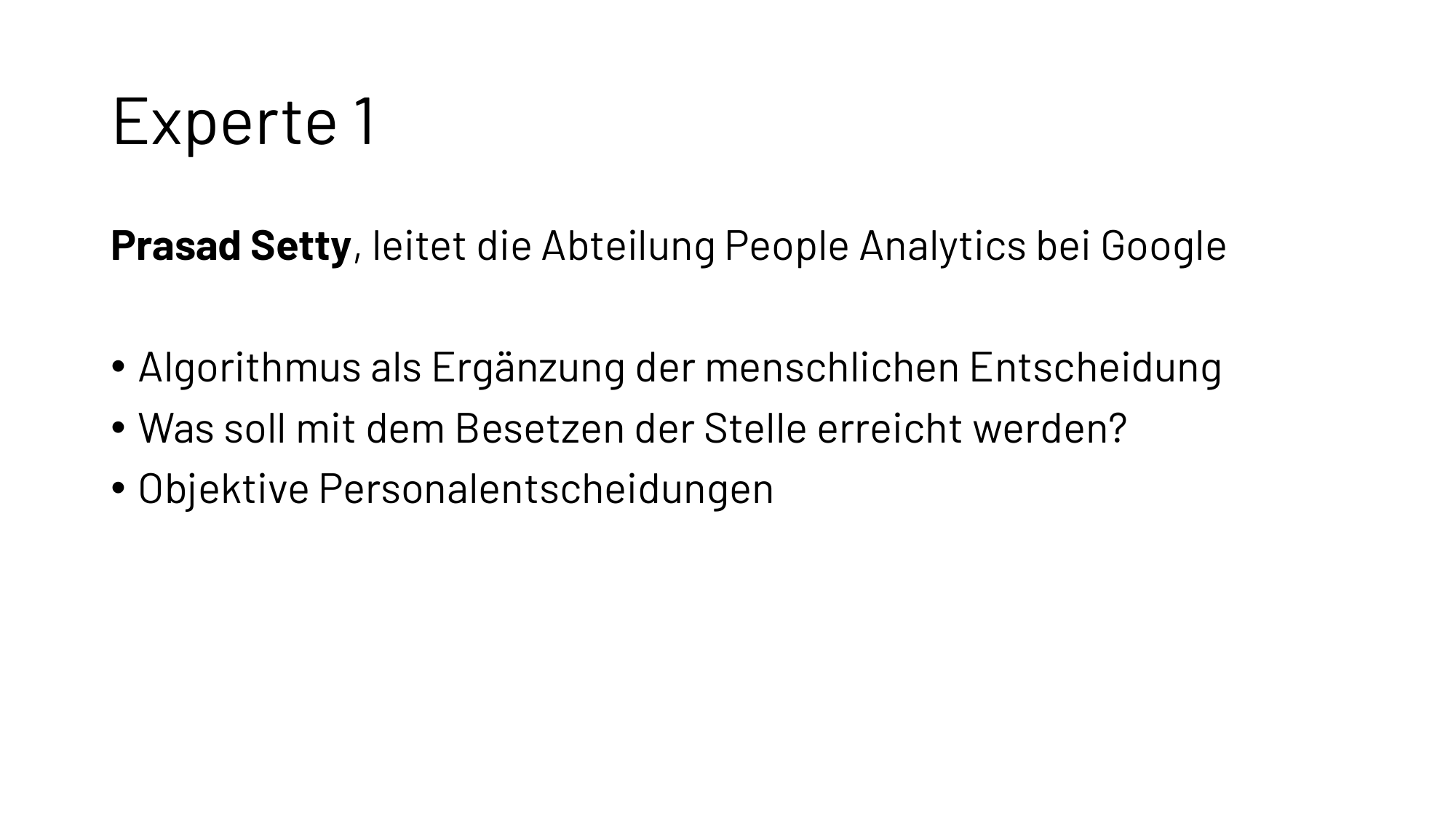

# Experte 1
Prasad Setty, leitet die Abteilung People Analytics bei Google

Algorithmus als Ergänzung der menschlichen Entscheidung
Was soll mit dem Besetzen der Stelle erreicht werden?
Objektive Personalentscheidungen